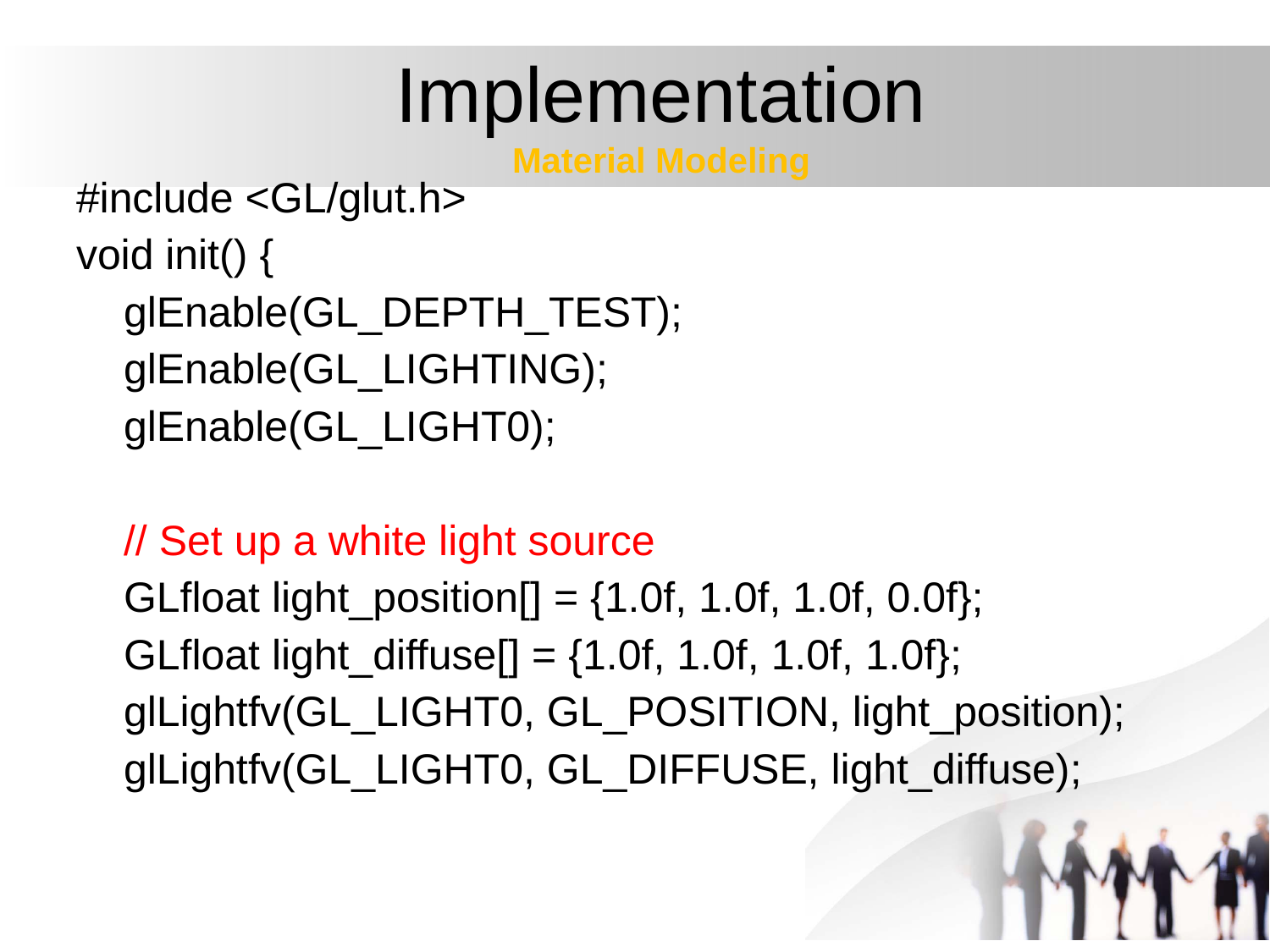

# Implementation Material Modeling
#include <GL/glut.h>
void init() {
    glEnable(GL_DEPTH_TEST);
    glEnable(GL_LIGHTING);
    glEnable(GL_LIGHT0);

    // Set up a white light source
    GLfloat light_position[] = {1.0f, 1.0f, 1.0f, 0.0f};
    GLfloat light_diffuse[] = {1.0f, 1.0f, 1.0f, 1.0f};
    glLightfv(GL_LIGHT0, GL_POSITION, light_position);
    glLightfv(GL_LIGHT0, GL_DIFFUSE, light_diffuse);